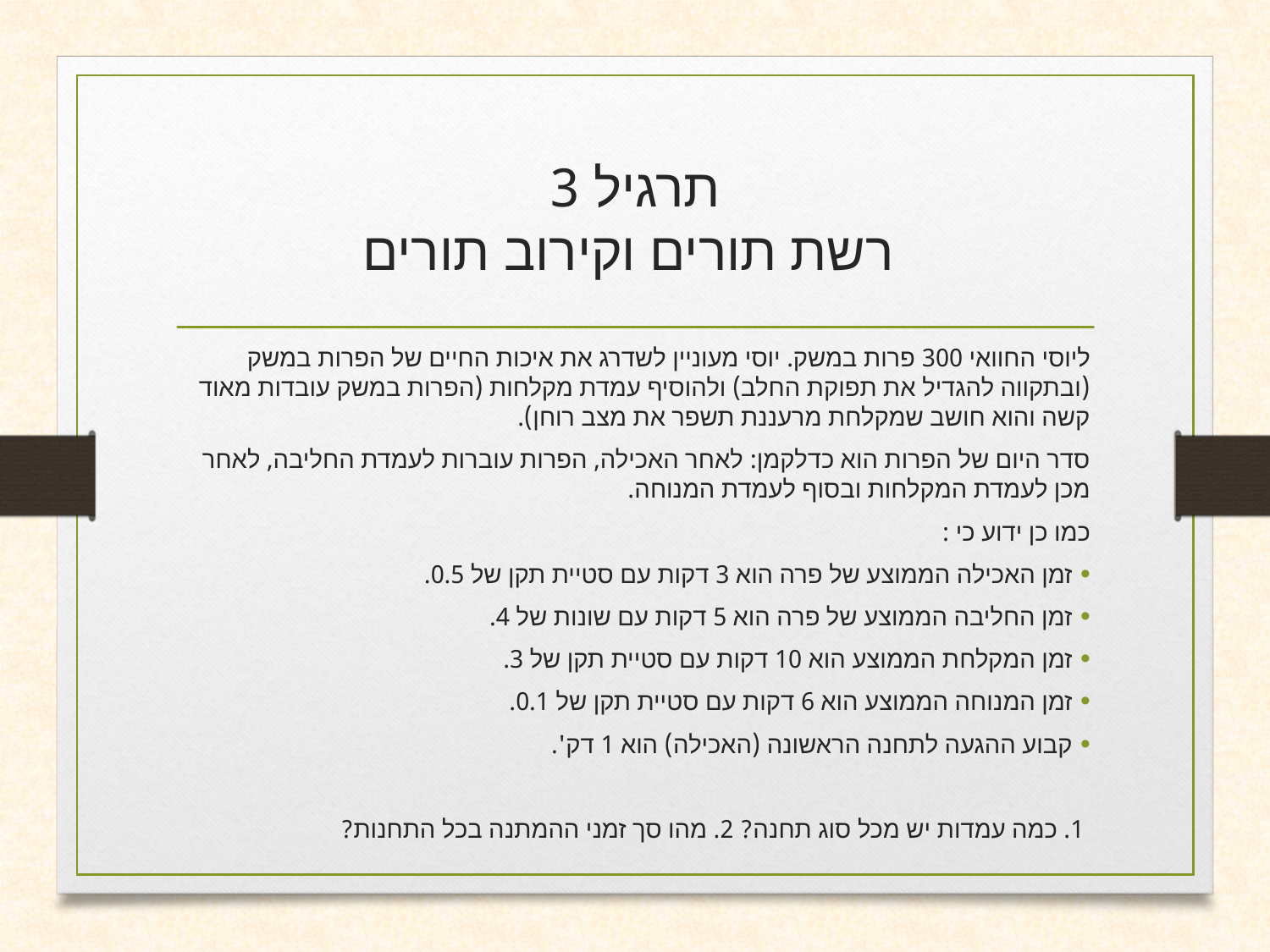

# תרגיל 3 רשת תורים וקירוב תורים
ליוסי החוואי 300 פרות במשק. יוסי מעוניין לשדרג את איכות החיים של הפרות במשק (ובתקווה להגדיל את תפוקת החלב) ולהוסיף עמדת מקלחות (הפרות במשק עובדות מאוד קשה והוא חושב שמקלחת מרעננת תשפר את מצב רוחן).
סדר היום של הפרות הוא כדלקמן: לאחר האכילה, הפרות עוברות לעמדת החליבה, לאחר מכן לעמדת המקלחות ובסוף לעמדת המנוחה.
כמו כן ידוע כי :
זמן האכילה הממוצע של פרה הוא 3 דקות עם סטיית תקן של 0.5.
זמן החליבה הממוצע של פרה הוא 5 דקות עם שונות של 4.
זמן המקלחת הממוצע הוא 10 דקות עם סטיית תקן של 3.
זמן המנוחה הממוצע הוא 6 דקות עם סטיית תקן של 0.1.
קבוע ההגעה לתחנה הראשונה (האכילה) הוא 1 דק'.

 1. כמה עמדות יש מכל סוג תחנה? 	2. מהו סך זמני ההמתנה בכל התחנות?